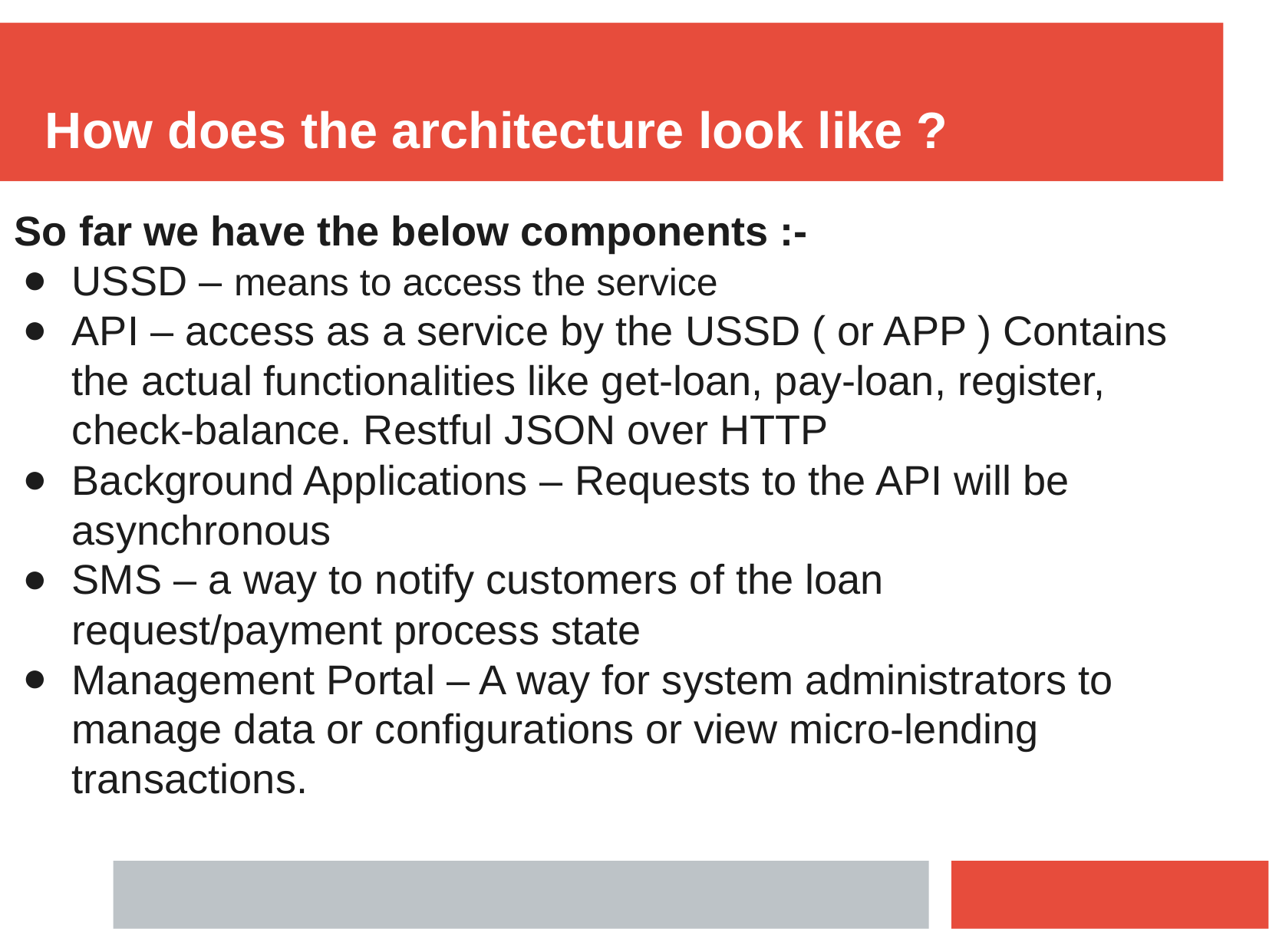

How does the architecture look like ?
So far we have the below components :-
USSD – means to access the service
API – access as a service by the USSD ( or APP ) Contains the actual functionalities like get-loan, pay-loan, register, check-balance. Restful JSON over HTTP
Background Applications – Requests to the API will be asynchronous
SMS – a way to notify customers of the loan request/payment process state
Management Portal – A way for system administrators to manage data or configurations or view micro-lending transactions.